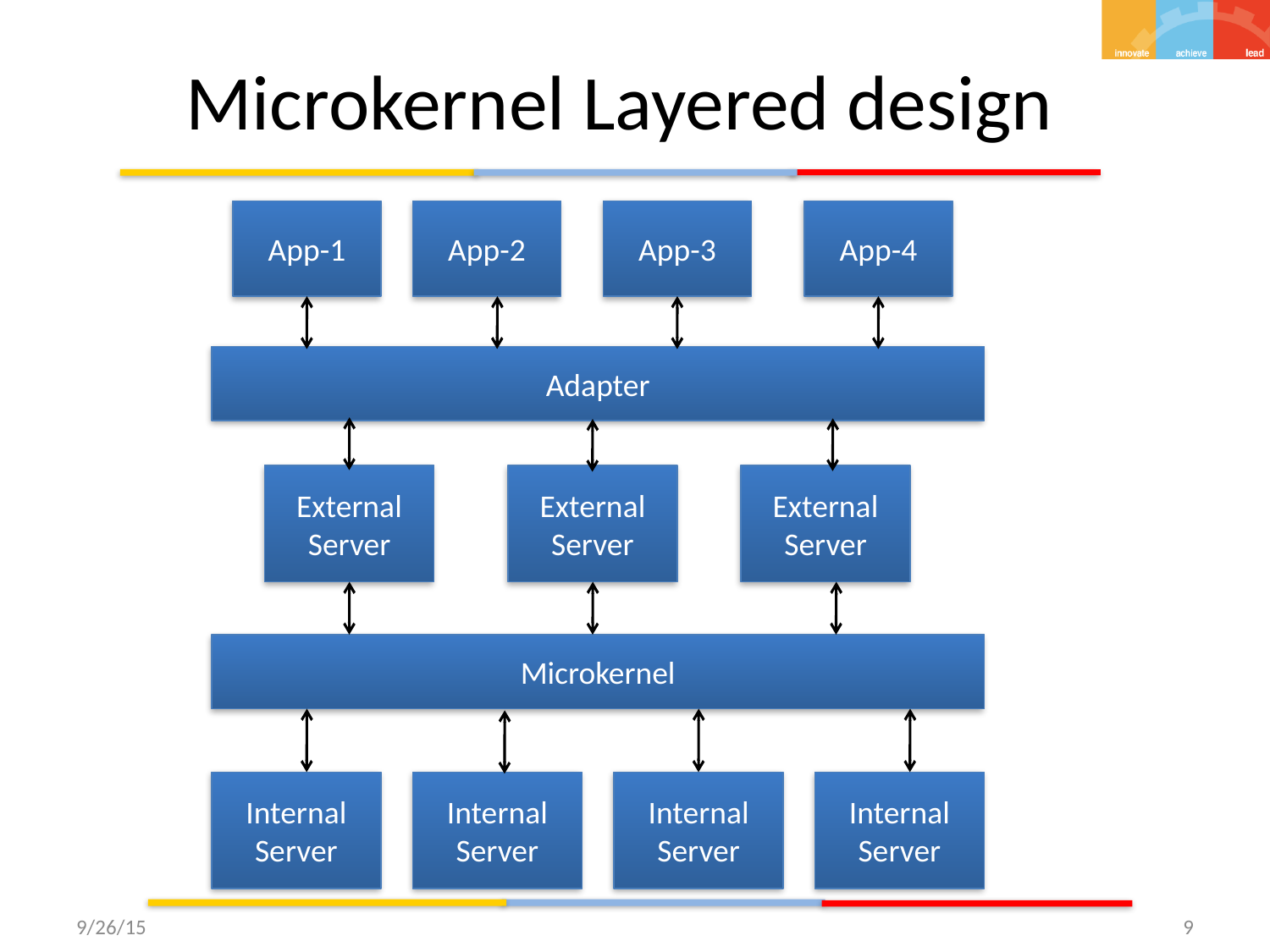

# Microkernel Layered design
App-1
App-2
App-3
App-4
Adapter
External
Server
External
Server
External
Server
Microkernel
Internal
Server
Internal
Server
Internal
Server
Internal
Server
9/26/15
9